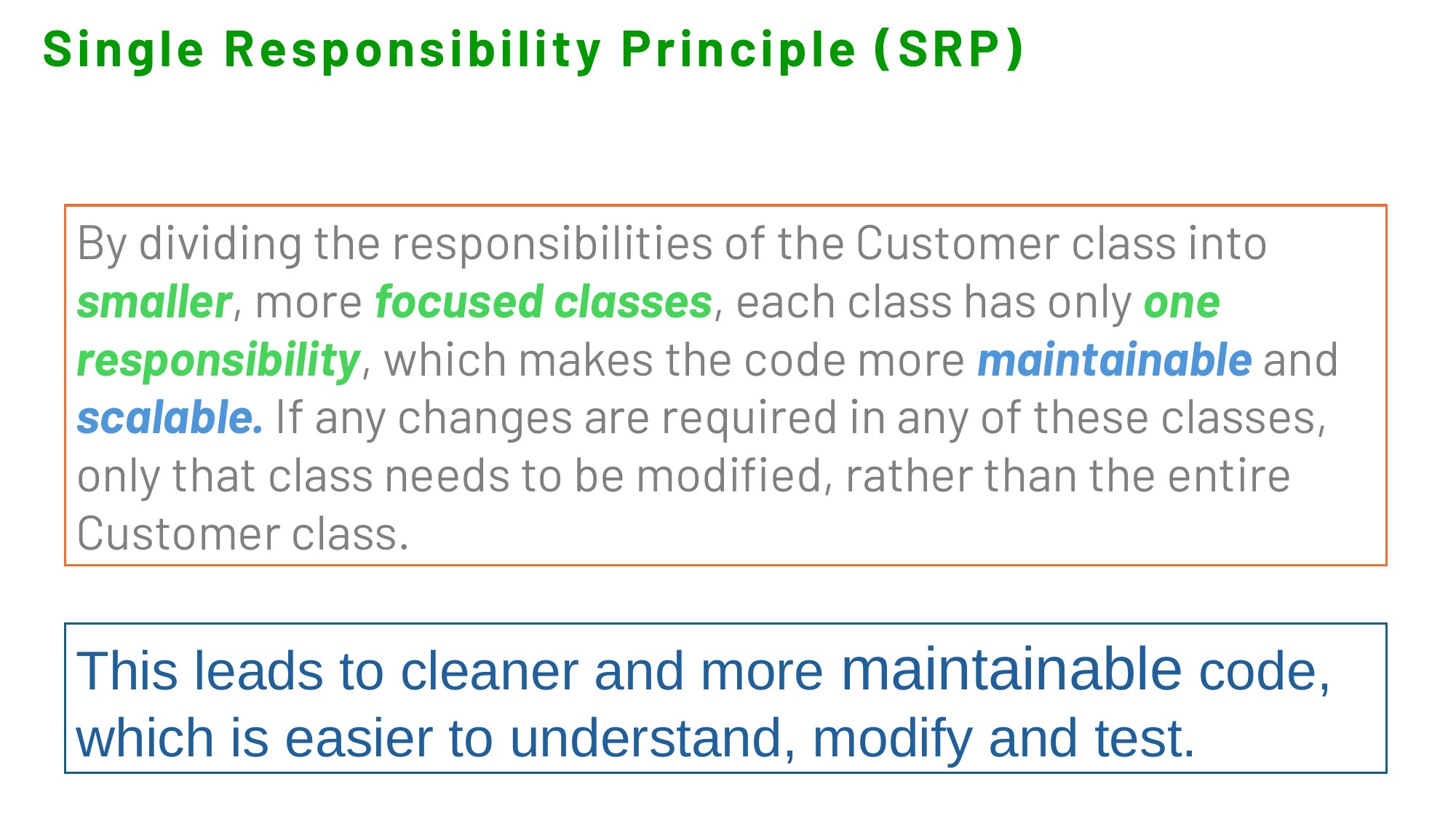

Single Responsibility Principle (SRP)
By dividing the responsibilities of the Customer class into smaller, more focused classes, each class has only one responsibility, which makes the code more maintainable and scalable. If any changes are required in any of these classes, only that class needs to be modified, rather than the entire Customer class.
This leads to cleaner and more maintainable code, which is easier to understand, modify and test.